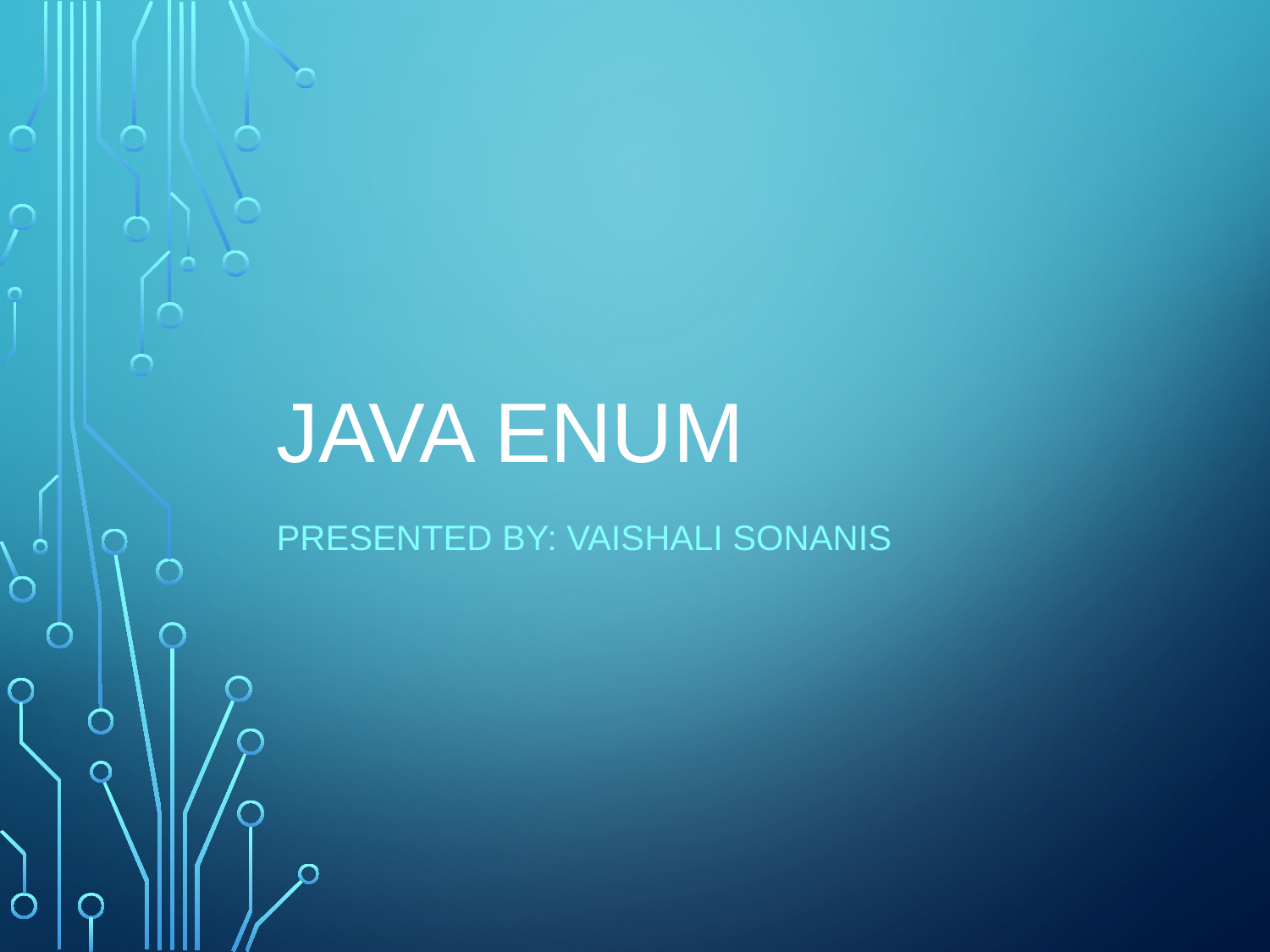

# Java Enum
Presented By: Vaishali Sonanis